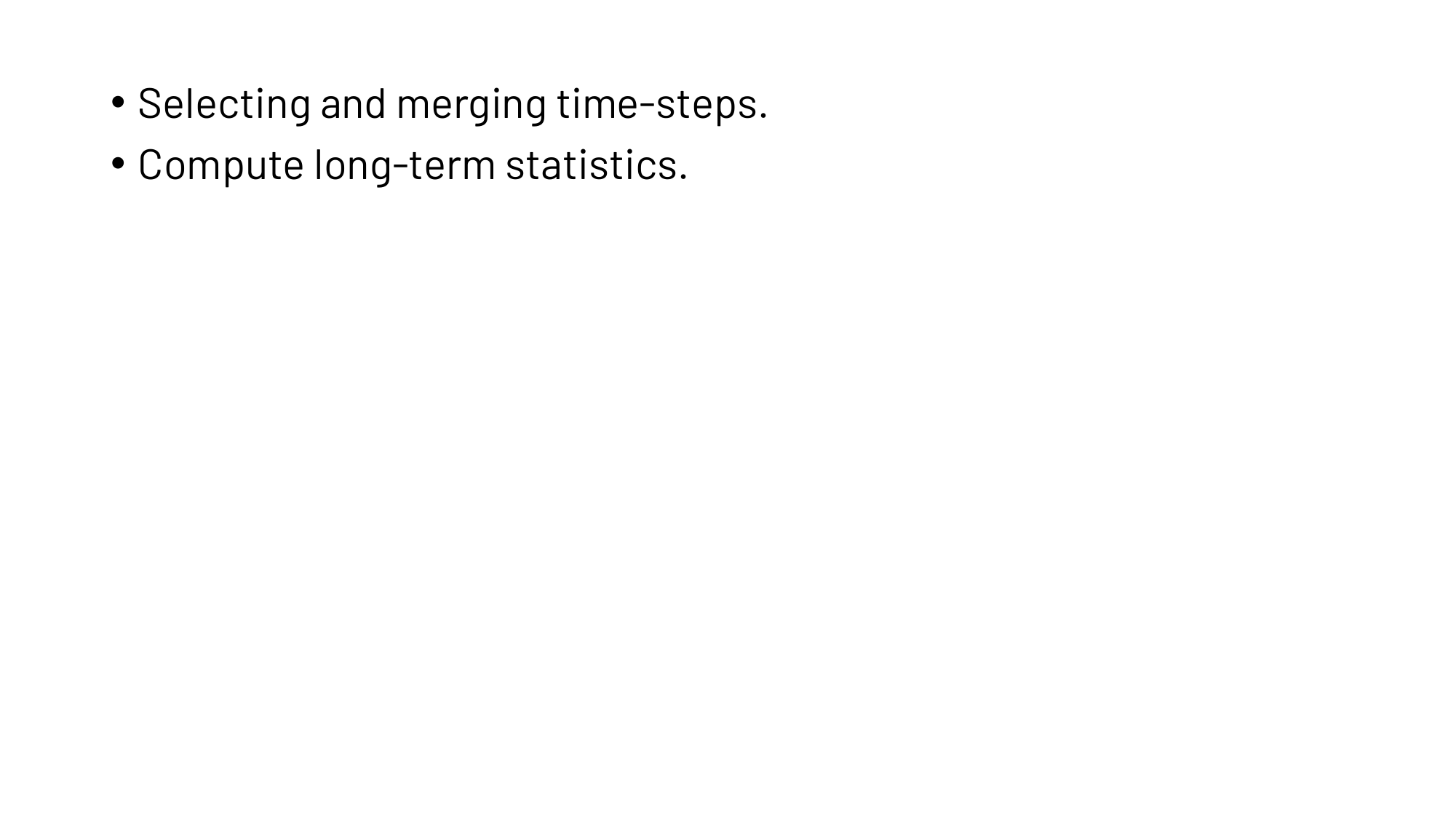

Selecting and merging time-steps.
Compute long-term statistics.